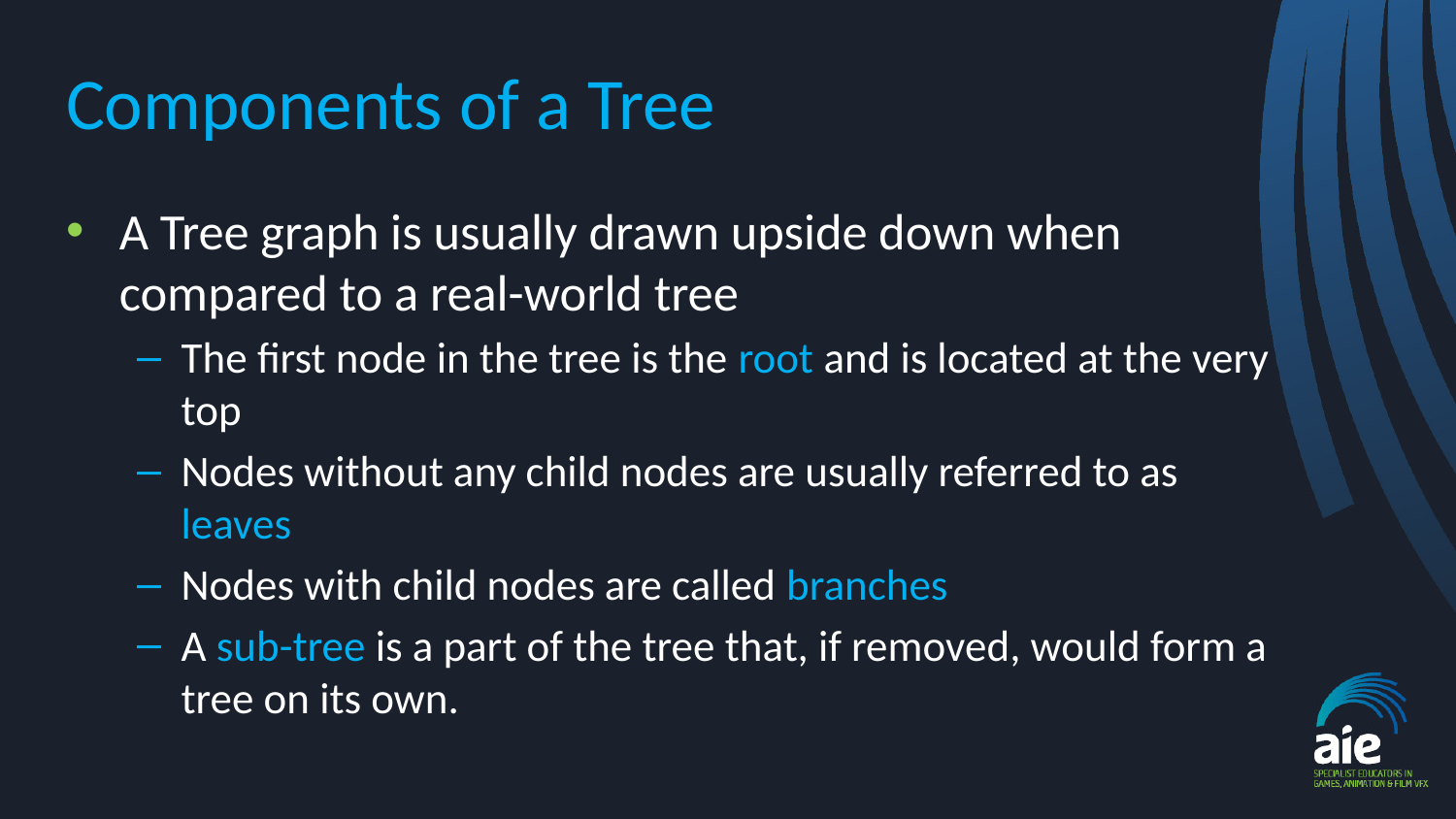

# Components of a Tree
A Tree graph is usually drawn upside down when compared to a real-world tree
The first node in the tree is the root and is located at the very top
Nodes without any child nodes are usually referred to as leaves
Nodes with child nodes are called branches
A sub-tree is a part of the tree that, if removed, would form a tree on its own.